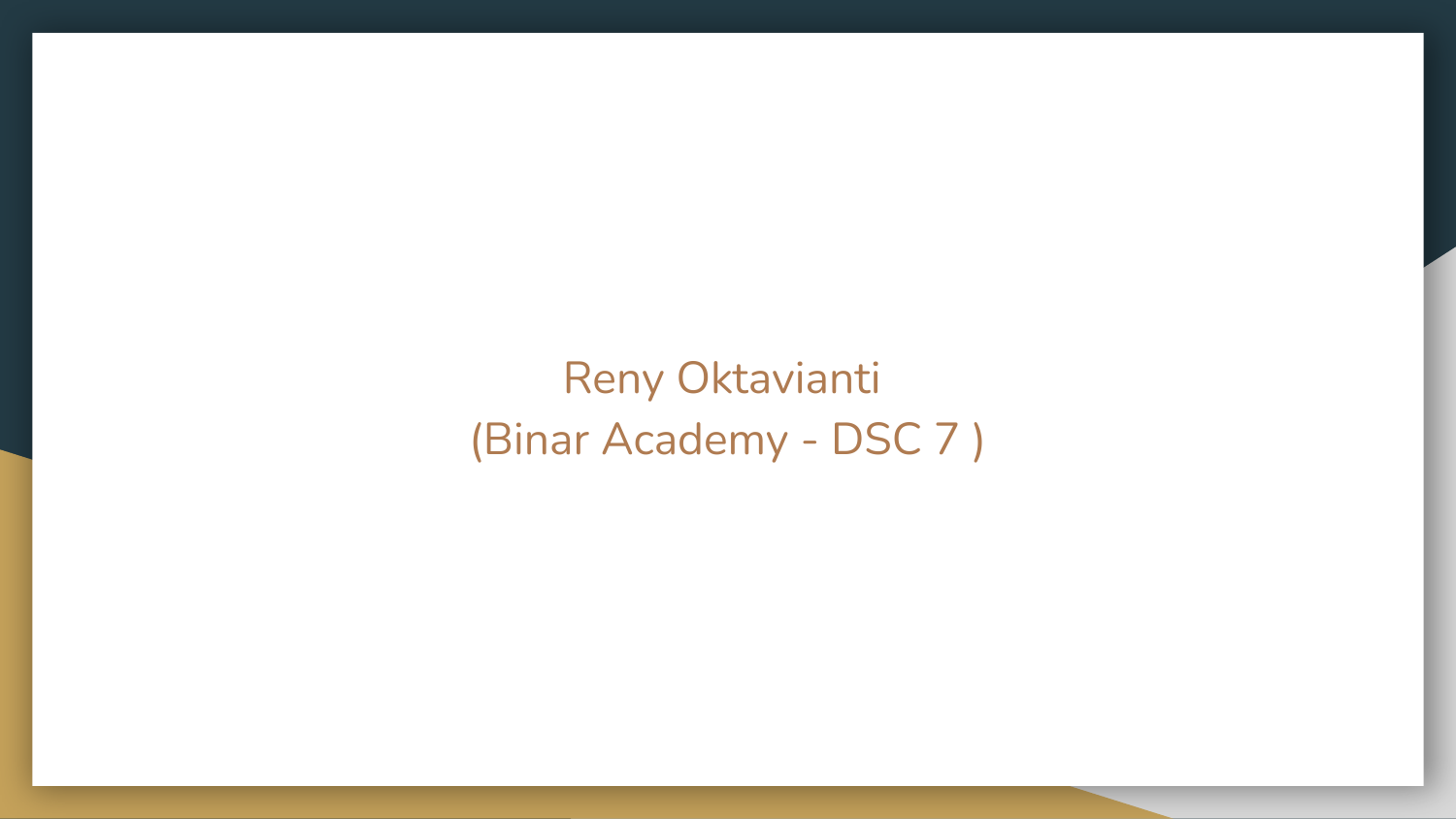

# Reny Oktavianti
(Binar Academy - DSC 7 )